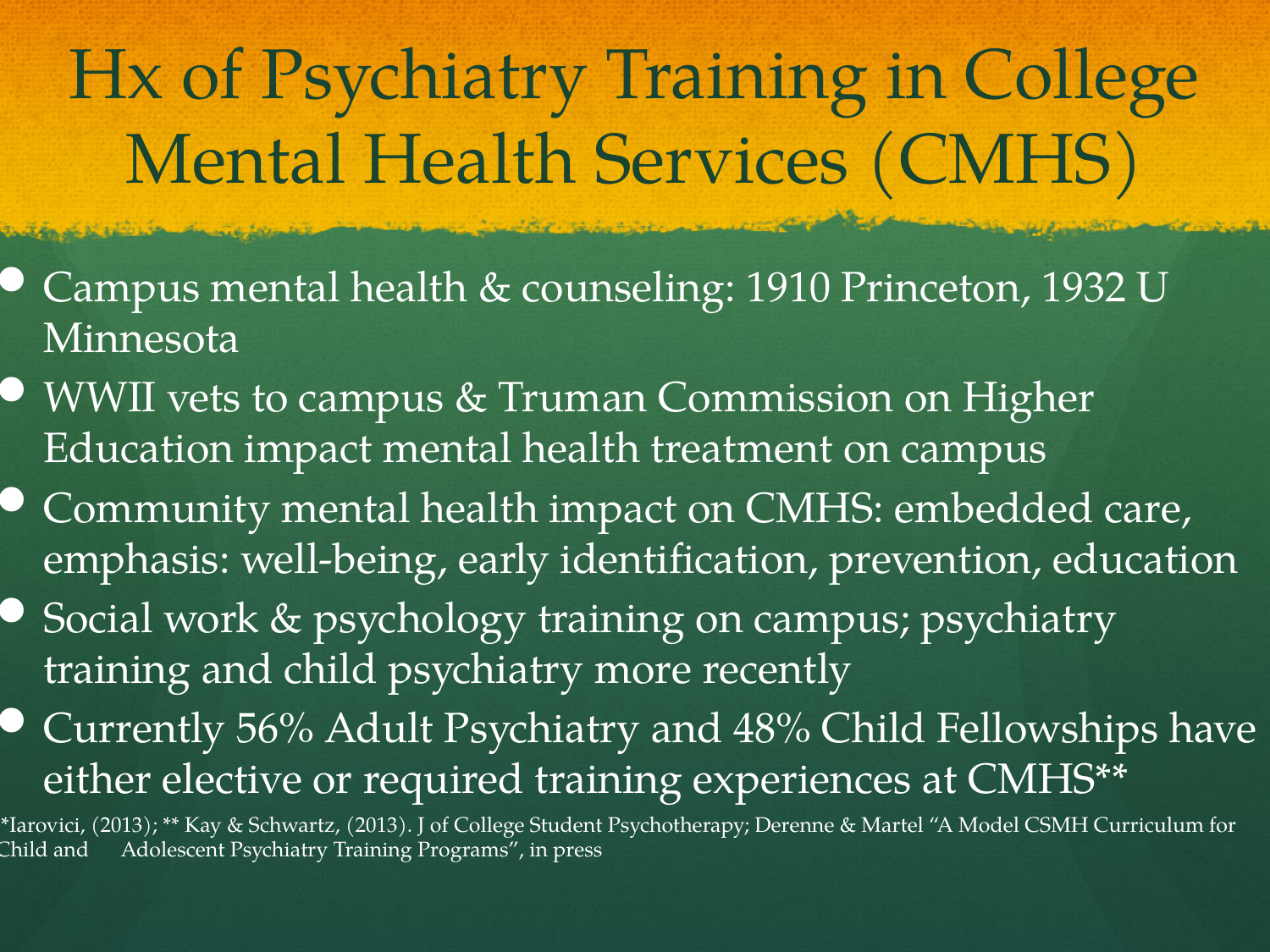

# Hx of Psychiatry Training in College Mental Health Services (CMHS)
Campus mental health & counseling: 1910 Princeton, 1932 U Minnesota
WWII vets to campus & Truman Commission on Higher Education impact mental health treatment on campus
Community mental health impact on CMHS: embedded care, emphasis: well-being, early identification, prevention, education
Social work & psychology training on campus; psychiatry training and child psychiatry more recently
Currently 56% Adult Psychiatry and 48% Child Fellowships have either elective or required training experiences at CMHS**
 *Iarovici, (2013); ** Kay & Schwartz, (2013). J of College Student Psychotherapy; Derenne & Martel “A Model CSMH Curriculum for Child and      Adolescent Psychiatry Training Programs”, in press